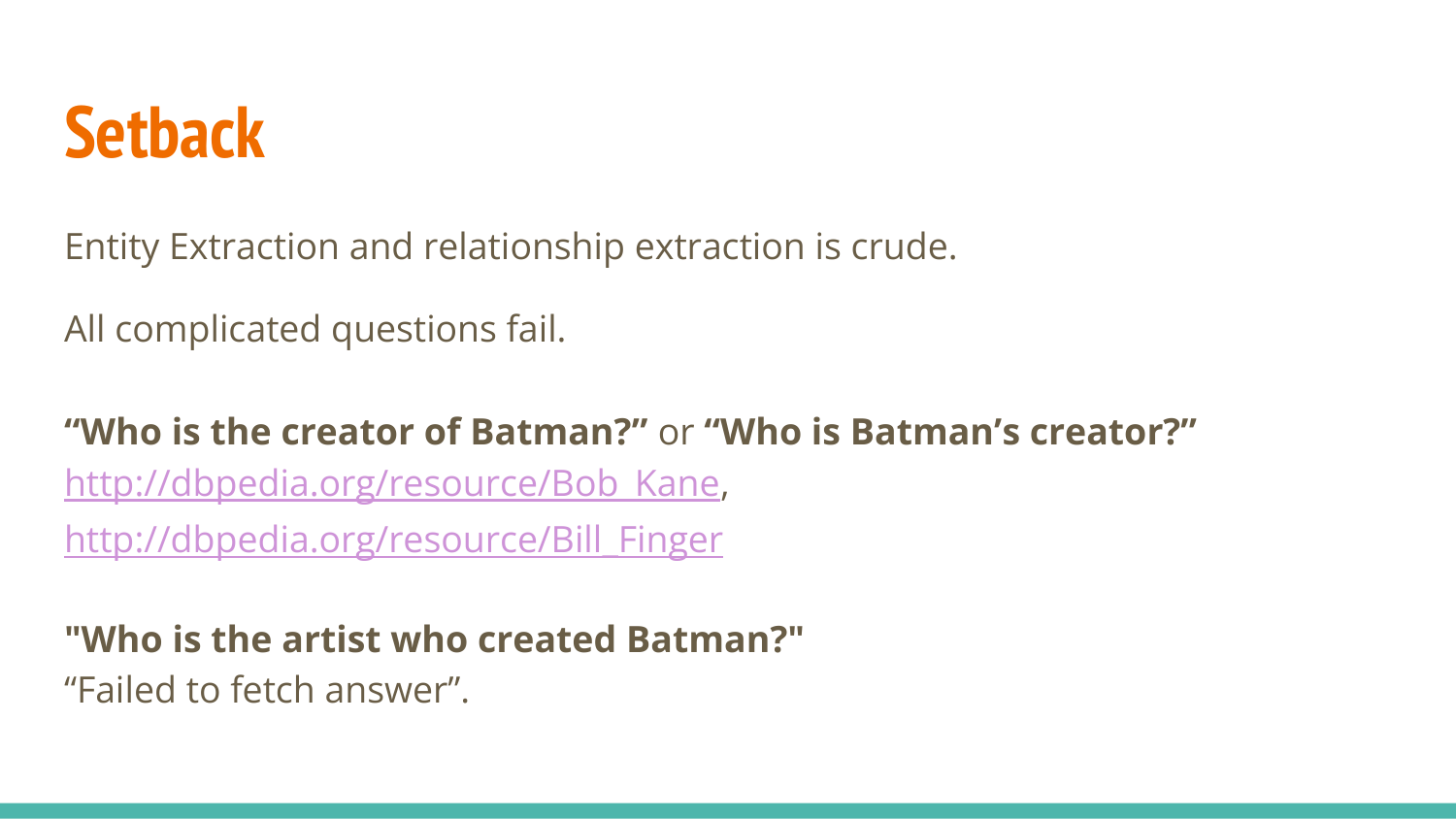

# Setback
Entity Extraction and relationship extraction is crude.
All complicated questions fail.

“Who is the creator of Batman?” or “Who is Batman’s creator?” http://dbpedia.org/resource/Bob_Kane, http://dbpedia.org/resource/Bill_Finger

"Who is the artist who created Batman?"
“Failed to fetch answer”.